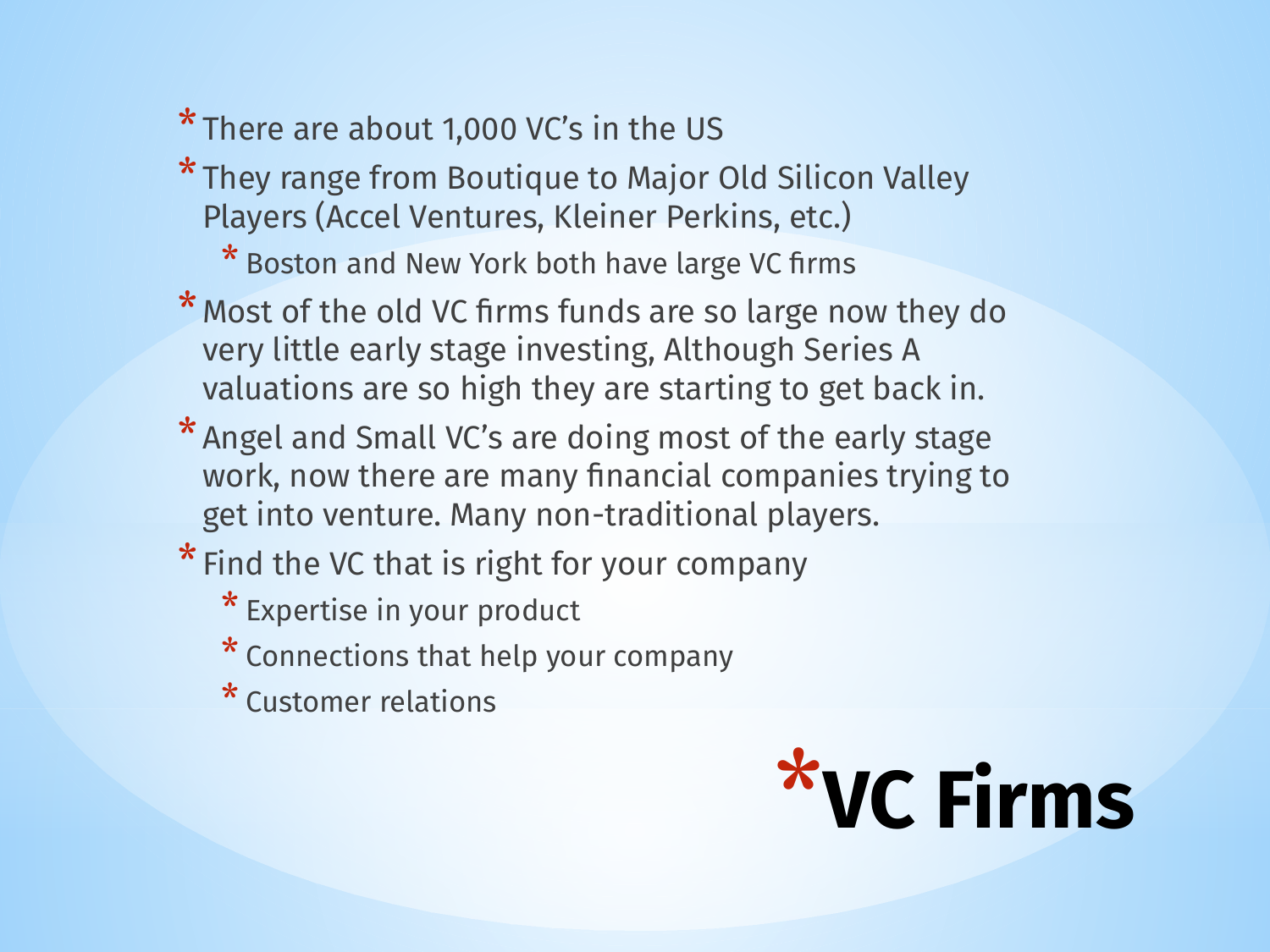

There are about 1,000 VC’s in the US
They range from Boutique to Major Old Silicon Valley Players (Accel Ventures, Kleiner Perkins, etc.)
Boston and New York both have large VC firms
Most of the old VC firms funds are so large now they do very little early stage investing, Although Series A valuations are so high they are starting to get back in.
Angel and Small VC’s are doing most of the early stage work, now there are many financial companies trying to get into venture. Many non-traditional players.
Find the VC that is right for your company
Expertise in your product
Connections that help your company
Customer relations

# VC Firms